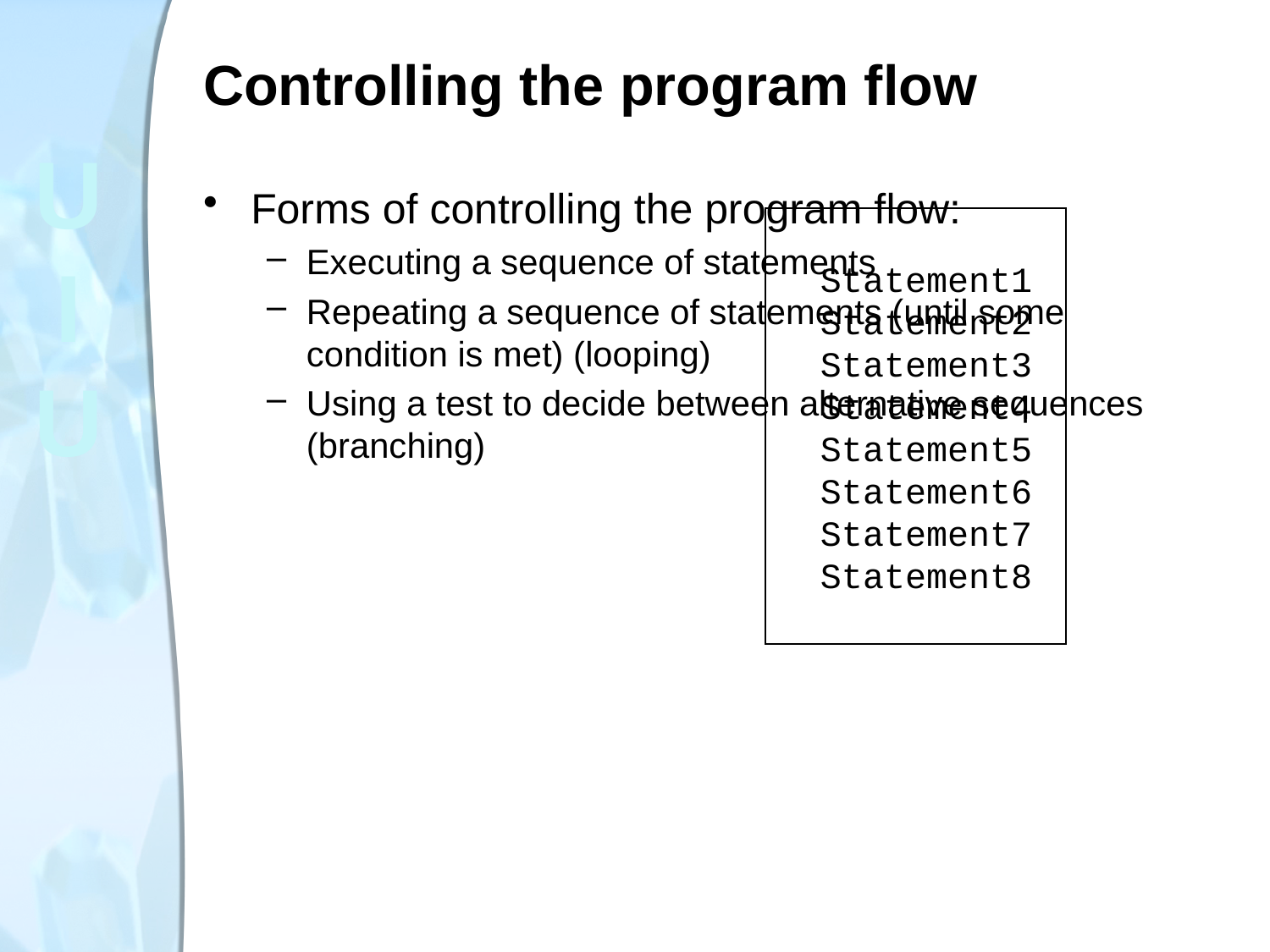

# Controlling the program flow
Forms of controlling the program flow:
Executing a sequence of statements
Repeating a sequence of statements (until some condition is met) (looping)
Using a test to decide between alternative sequences (branching)

  Statement1
 Statement2
 Statement3
 Statement4
 Statement5
 Statement6
 Statement7
 Statement8